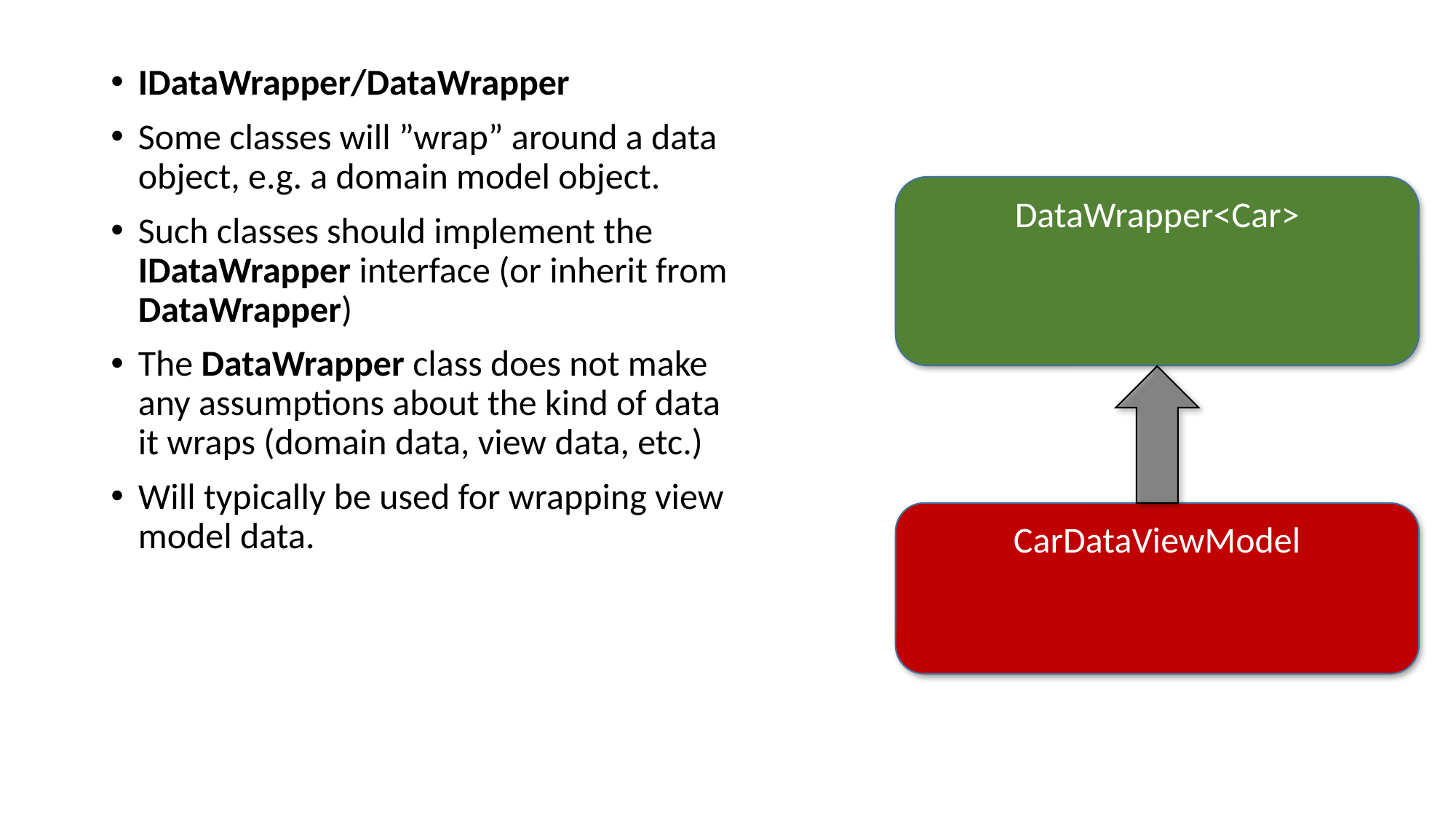

IDataWrapper/DataWrapper
Some classes will ”wrap” around a data object, e.g. a domain model object.
Such classes should implement the IDataWrapper interface (or inherit from DataWrapper)
The DataWrapper class does not make any assumptions about the kind of data it wraps (domain data, view data, etc.)
Will typically be used for wrapping view model data.
DataWrapper<Car>

CarDataViewModel